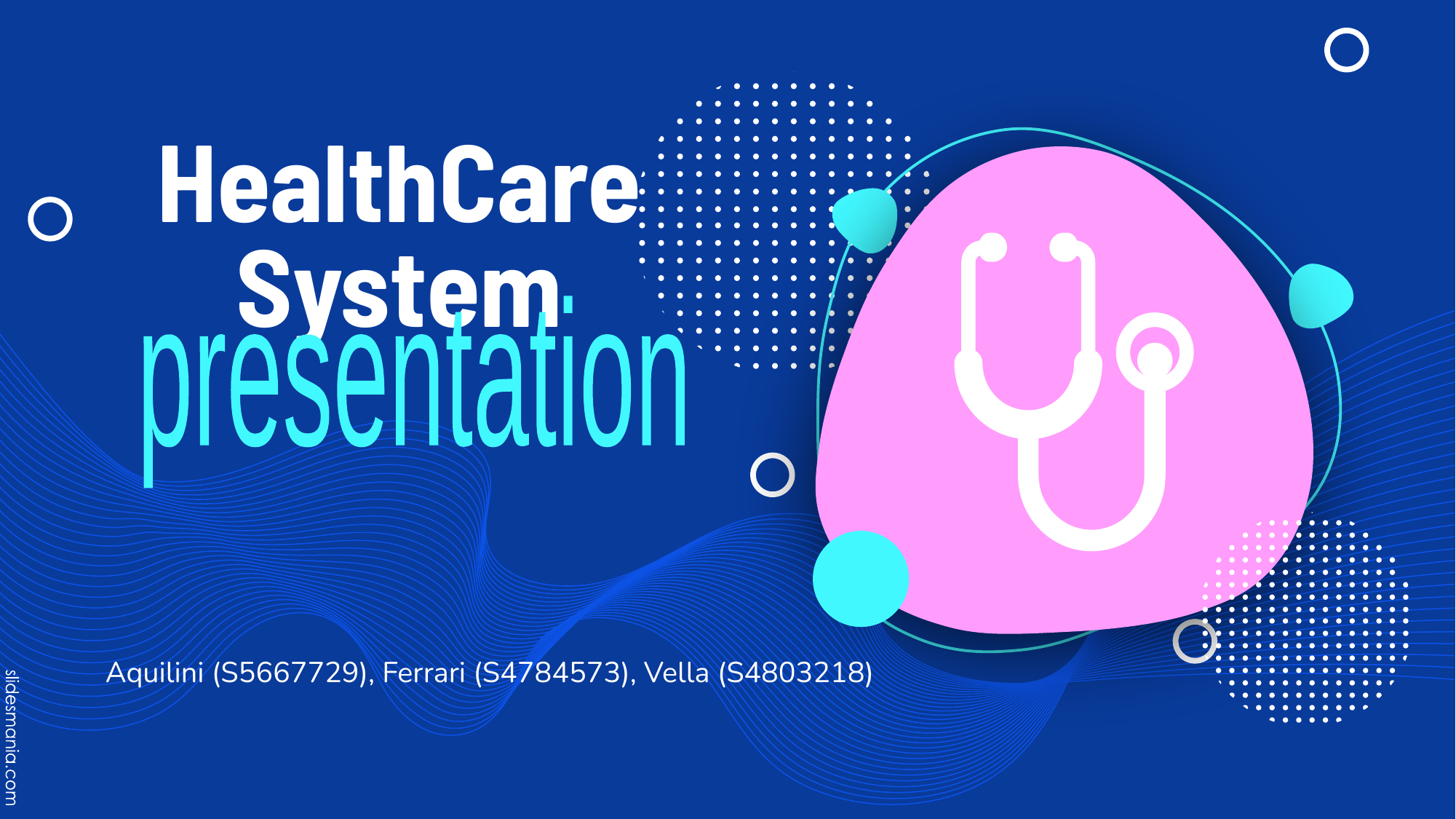

# HealthCare System

presentation

Aquilini (S5667729), Ferrari (S4784573), Vella (S4803218)